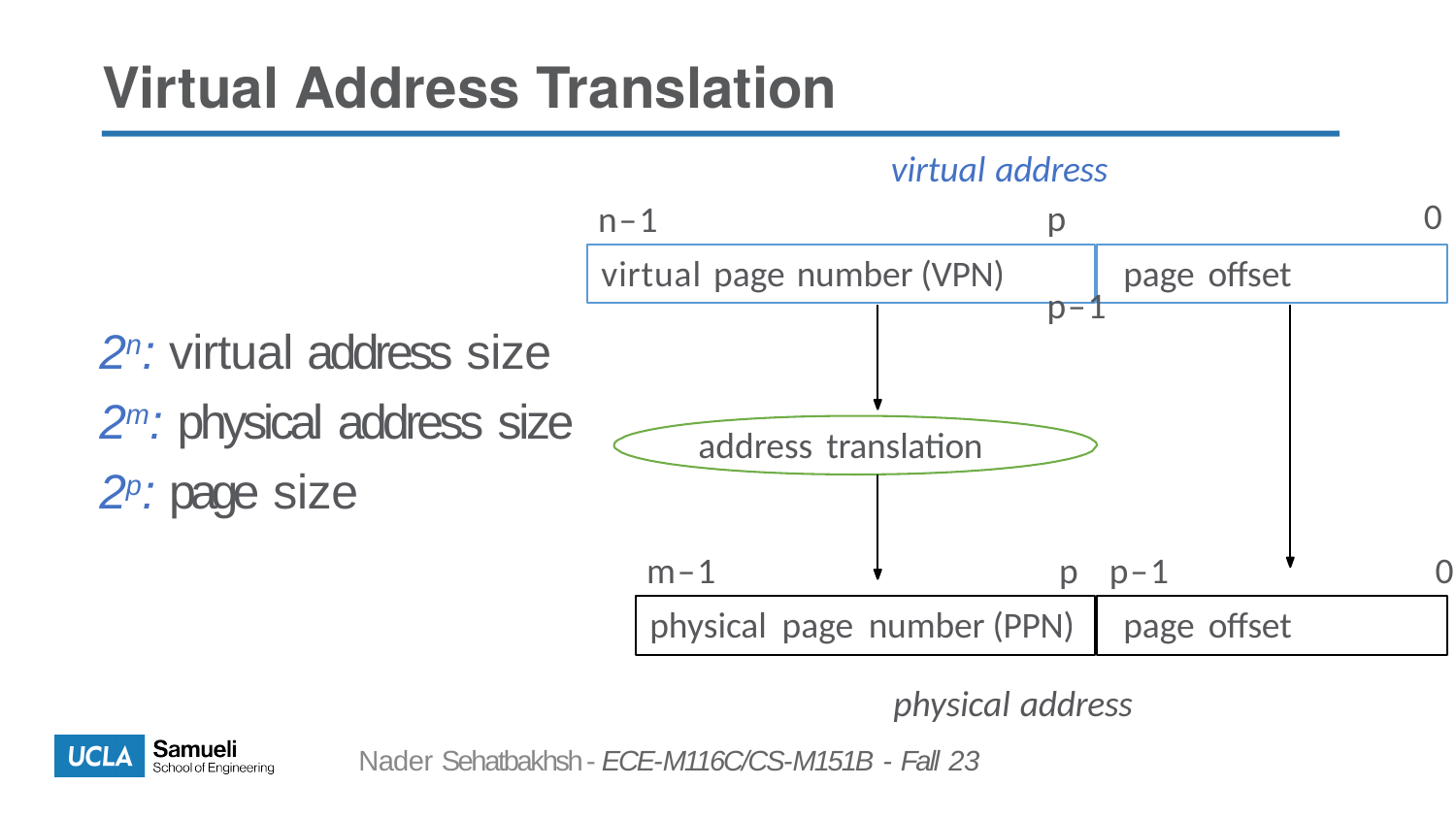

Virtual Address Translation
virtual address
p	p–1
0
n–1

virtual page number (VPN)	page offset

2n: virtual address size
2m: physical address size
2p: page size
address translation
m–1
p	p–1
0

physical page number (PPN)	page offset
physical address
Nader Sehatbakhsh - ECE-M116C/CS-M151B - Fall 23